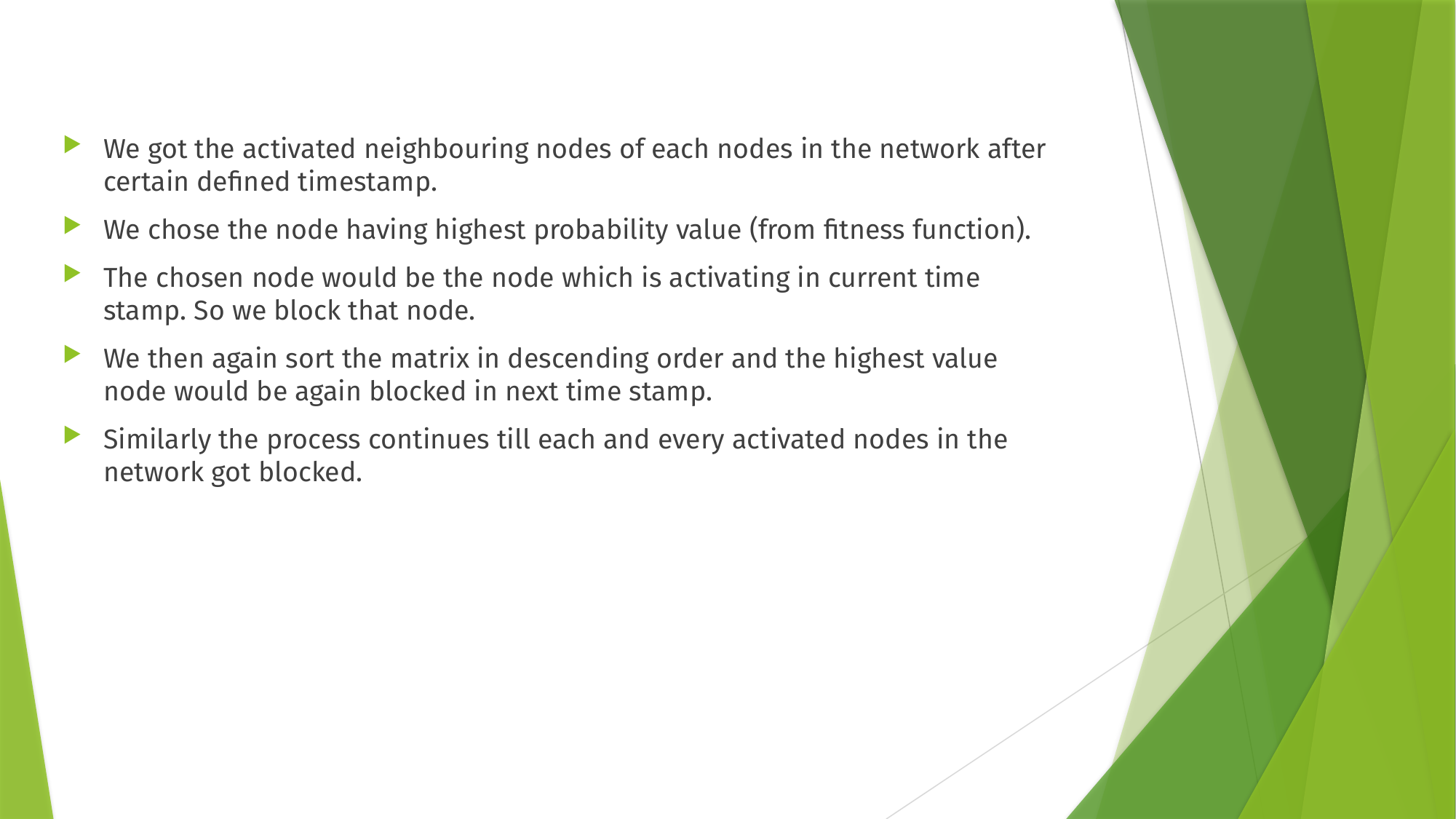

We got the activated neighbouring nodes of each nodes in the network after certain defined timestamp.
We chose the node having highest probability value (from fitness function).
The chosen node would be the node which is activating in current time stamp. So we block that node.
We then again sort the matrix in descending order and the highest value node would be again blocked in next time stamp.
Similarly the process continues till each and every activated nodes in the network got blocked.